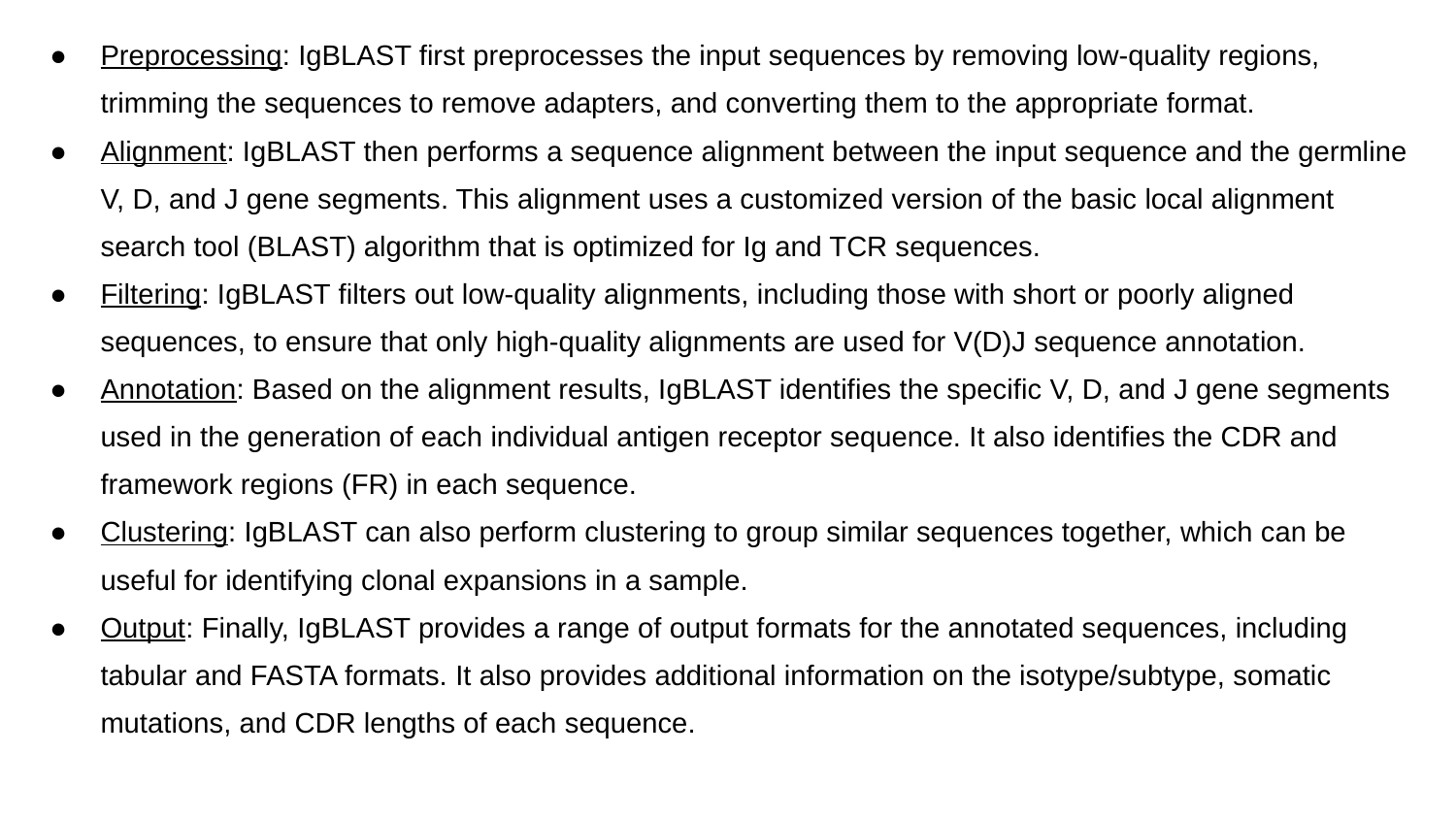

Preprocessing: IgBLAST first preprocesses the input sequences by removing low-quality regions, trimming the sequences to remove adapters, and converting them to the appropriate format.
Alignment: IgBLAST then performs a sequence alignment between the input sequence and the germline V, D, and J gene segments. This alignment uses a customized version of the basic local alignment search tool (BLAST) algorithm that is optimized for Ig and TCR sequences.
Filtering: IgBLAST filters out low-quality alignments, including those with short or poorly aligned sequences, to ensure that only high-quality alignments are used for V(D)J sequence annotation.
Annotation: Based on the alignment results, IgBLAST identifies the specific V, D, and J gene segments used in the generation of each individual antigen receptor sequence. It also identifies the CDR and framework regions (FR) in each sequence.
Clustering: IgBLAST can also perform clustering to group similar sequences together, which can be useful for identifying clonal expansions in a sample.
Output: Finally, IgBLAST provides a range of output formats for the annotated sequences, including tabular and FASTA formats. It also provides additional information on the isotype/subtype, somatic mutations, and CDR lengths of each sequence.